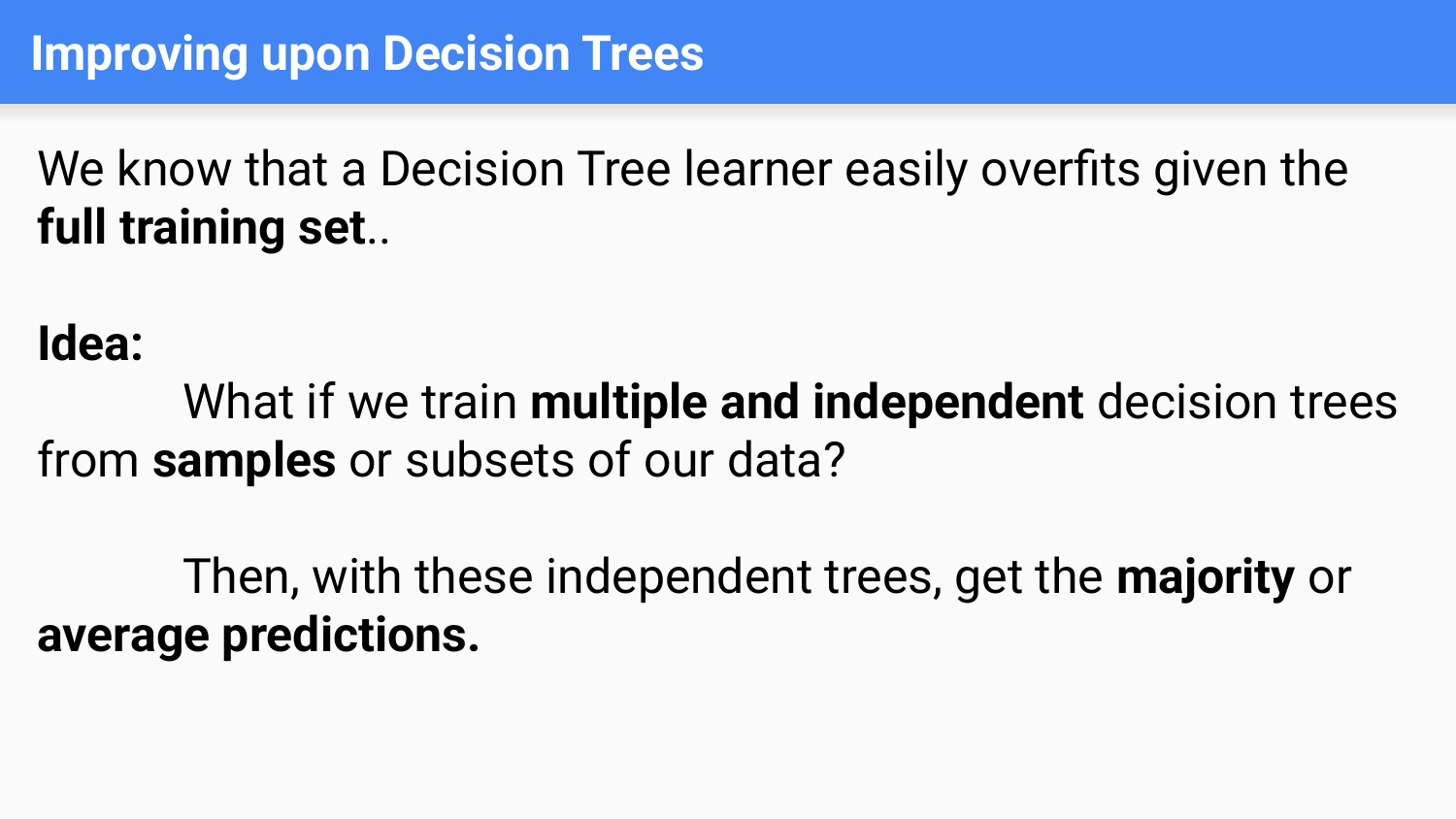

# Improving upon Decision Trees
We know that a Decision Tree learner easily overfits given the full training set..

Idea:
	What if we train multiple and independent decision trees from samples or subsets of our data?

	Then, with these independent trees, get the majority or average predictions.